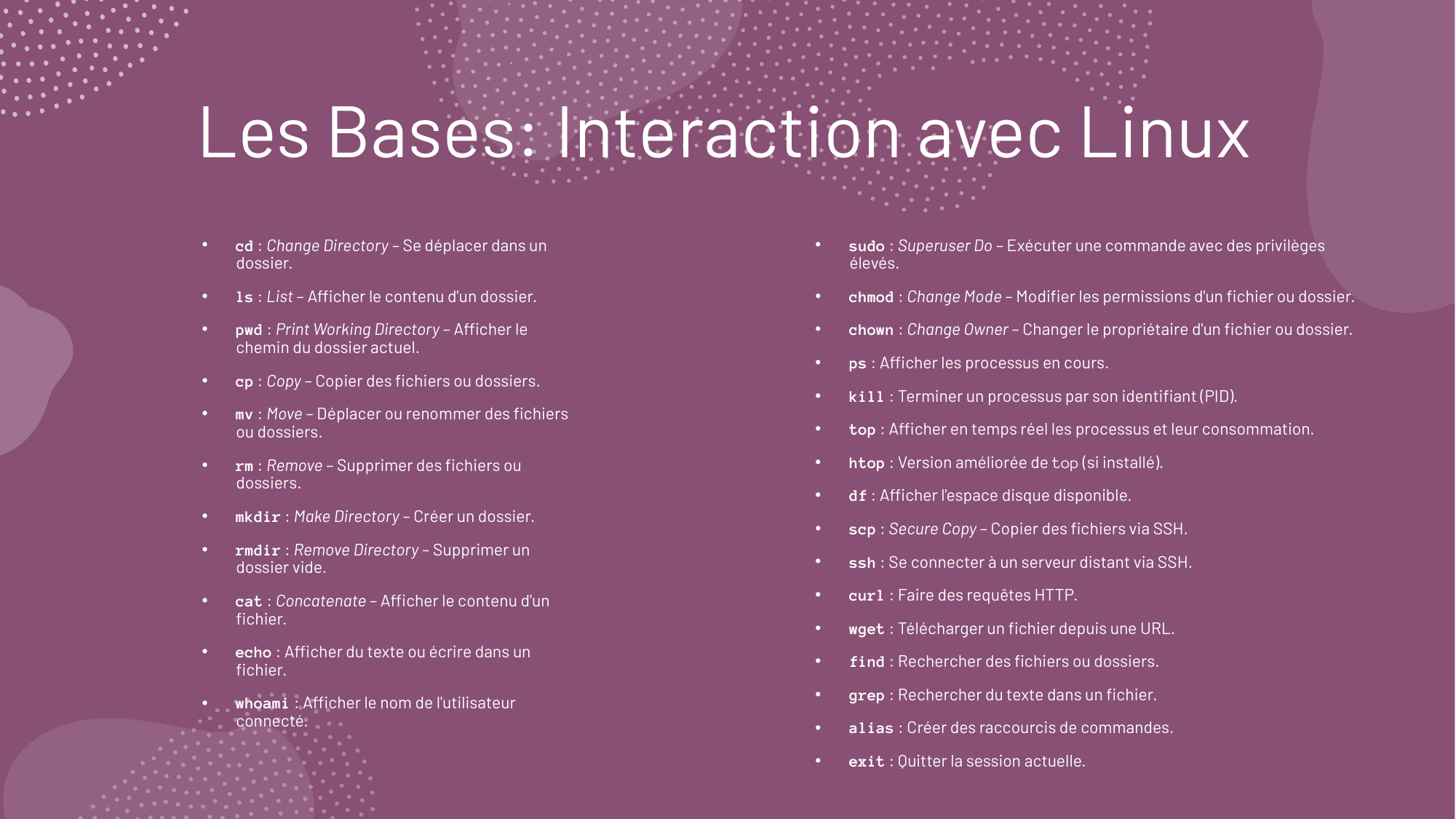

# Les Bases: Interaction avec Linux
cd : Change Directory – Se déplacer dans un dossier.
ls : List – Afficher le contenu d'un dossier.
pwd : Print Working Directory – Afficher le chemin du dossier actuel.
cp : Copy – Copier des fichiers ou dossiers.
mv : Move – Déplacer ou renommer des fichiers ou dossiers.
rm : Remove – Supprimer des fichiers ou dossiers.
mkdir : Make Directory – Créer un dossier.
rmdir : Remove Directory – Supprimer un dossier vide.
cat : Concatenate – Afficher le contenu d'un fichier.
echo : Afficher du texte ou écrire dans un fichier.
whoami : Afficher le nom de l'utilisateur connecté.

sudo : Superuser Do – Exécuter une commande avec des privilèges élevés.
chmod : Change Mode – Modifier les permissions d'un fichier ou dossier.
chown : Change Owner – Changer le propriétaire d'un fichier ou dossier.
ps : Afficher les processus en cours.
kill : Terminer un processus par son identifiant (PID).
top : Afficher en temps réel les processus et leur consommation.
htop : Version améliorée de top (si installé).
df : Afficher l'espace disque disponible.
scp : Secure Copy – Copier des fichiers via SSH.
ssh : Se connecter à un serveur distant via SSH.
curl : Faire des requêtes HTTP.
wget : Télécharger un fichier depuis une URL.
find : Rechercher des fichiers ou dossiers.
grep : Rechercher du texte dans un fichier.
alias : Créer des raccourcis de commandes.
exit : Quitter la session actuelle.